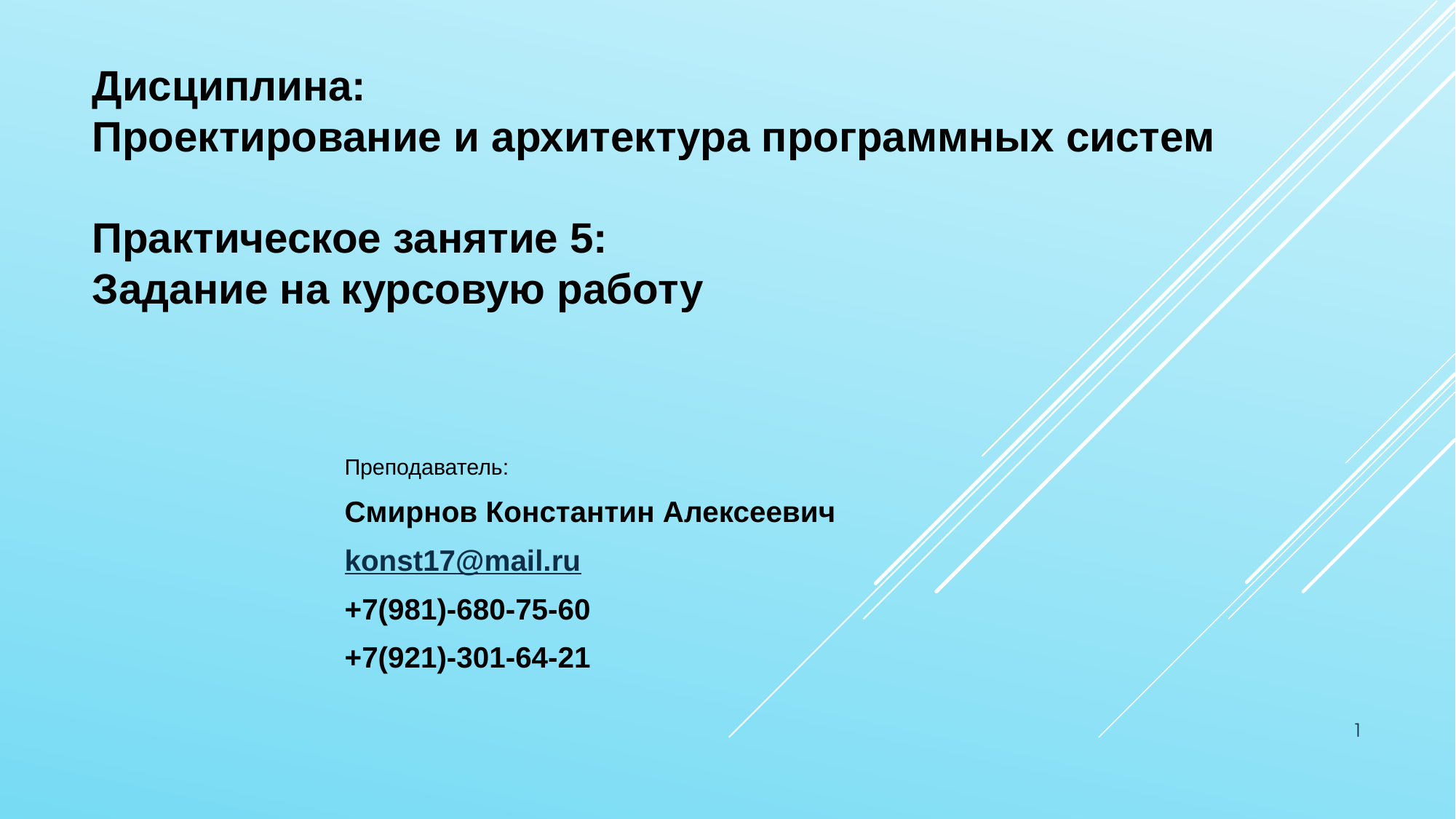

Дисциплина:
Проектирование и архитектура программных систем

Практическое занятие 5:
Задание на курсовую работу
Преподаватель:
Смирнов Константин Алексеевич
konst17@mail.ru
+7(981)-680-75-60
+7(921)-301-64-21

1